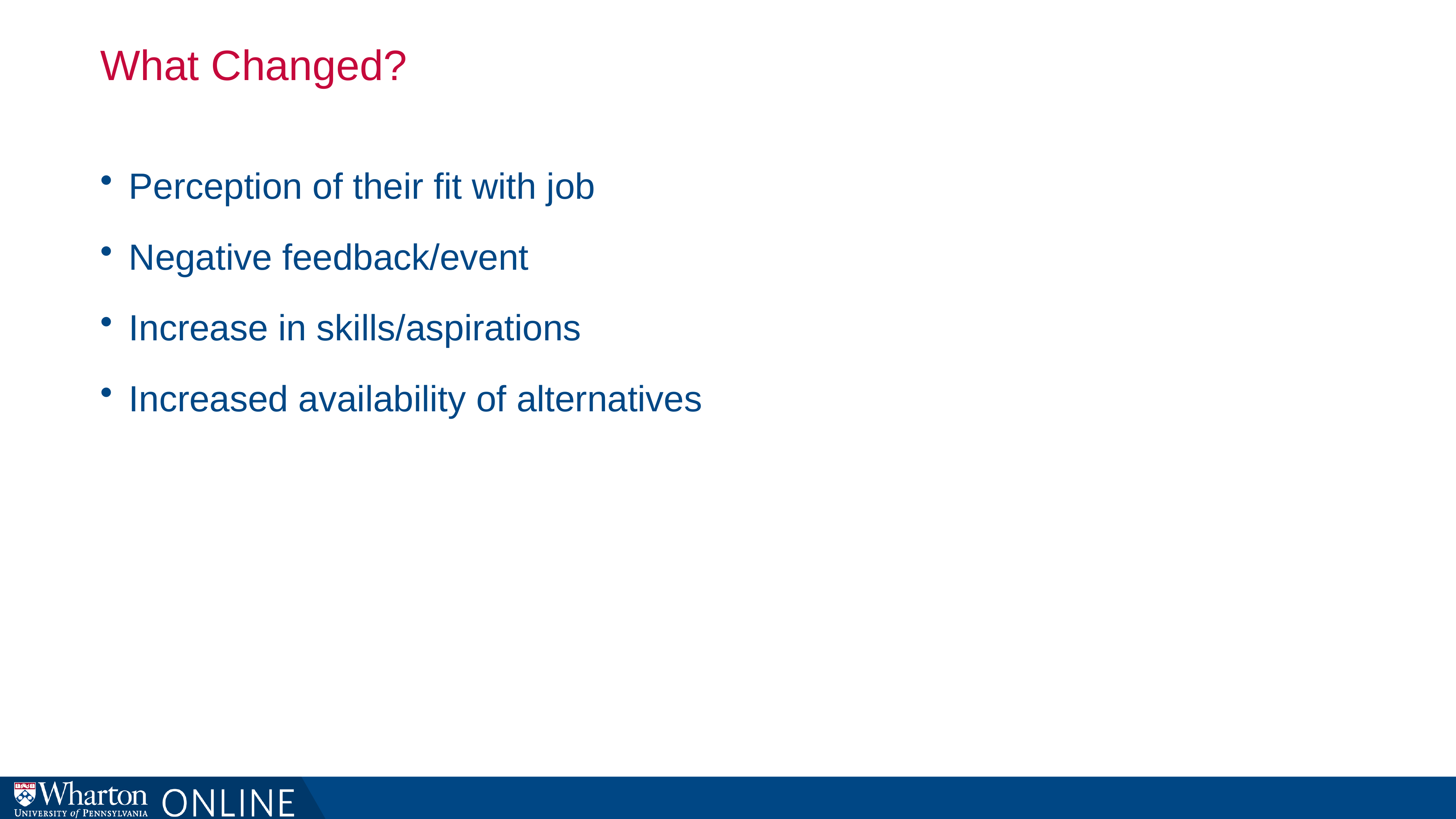

# What Changed?
Perception of their fit with job
Negative feedback/event
Increase in skills/aspirations
Increased availability of alternatives